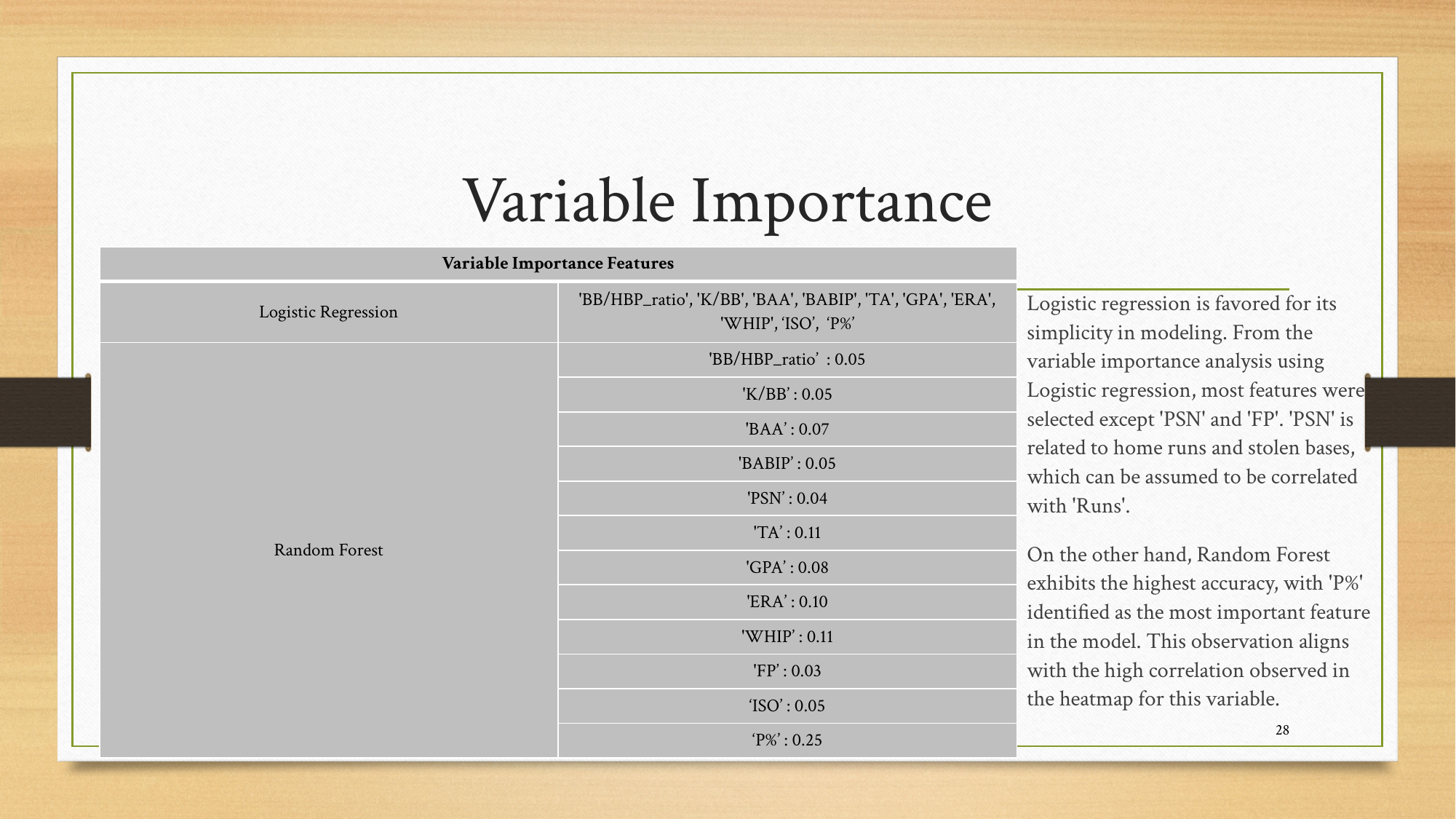

# Variable Importance
| Variable Importance Features |  |
| --- | --- |
| Logistic Regression | 'BB/HBP\_ratio', 'K/BB', 'BAA', 'BABIP', 'TA', 'GPA', 'ERA', 'WHIP', ‘ISO’, ‘P%’ |
| Random Forest | 'BB/HBP\_ratio’ : 0.05 |
|  | 'K/BB’ : 0.05 |
|  | 'BAA’ : 0.07 |
|  | 'BABIP’ : 0.05 |
|  | 'PSN’ : 0.04 |
|  | 'TA’ : 0.11 |
|  | 'GPA’ : 0.08 |
|  | 'ERA’ : 0.10 |
|  | 'WHIP’ : 0.11 |
|  | 'FP’ : 0.03 |
|  | ‘ISO’ : 0.05 |
|  | ‘P%’ : 0.25 |
Logistic regression is favored for its simplicity in modeling. From the variable importance analysis using Logistic regression, most features were selected except 'PSN' and 'FP'. 'PSN' is related to home runs and stolen bases, which can be assumed to be correlated with 'Runs'.
On the other hand, Random Forest exhibits the highest accuracy, with 'P%' identified as the most important feature in the model. This observation aligns with the high correlation observed in the heatmap for this variable.
28